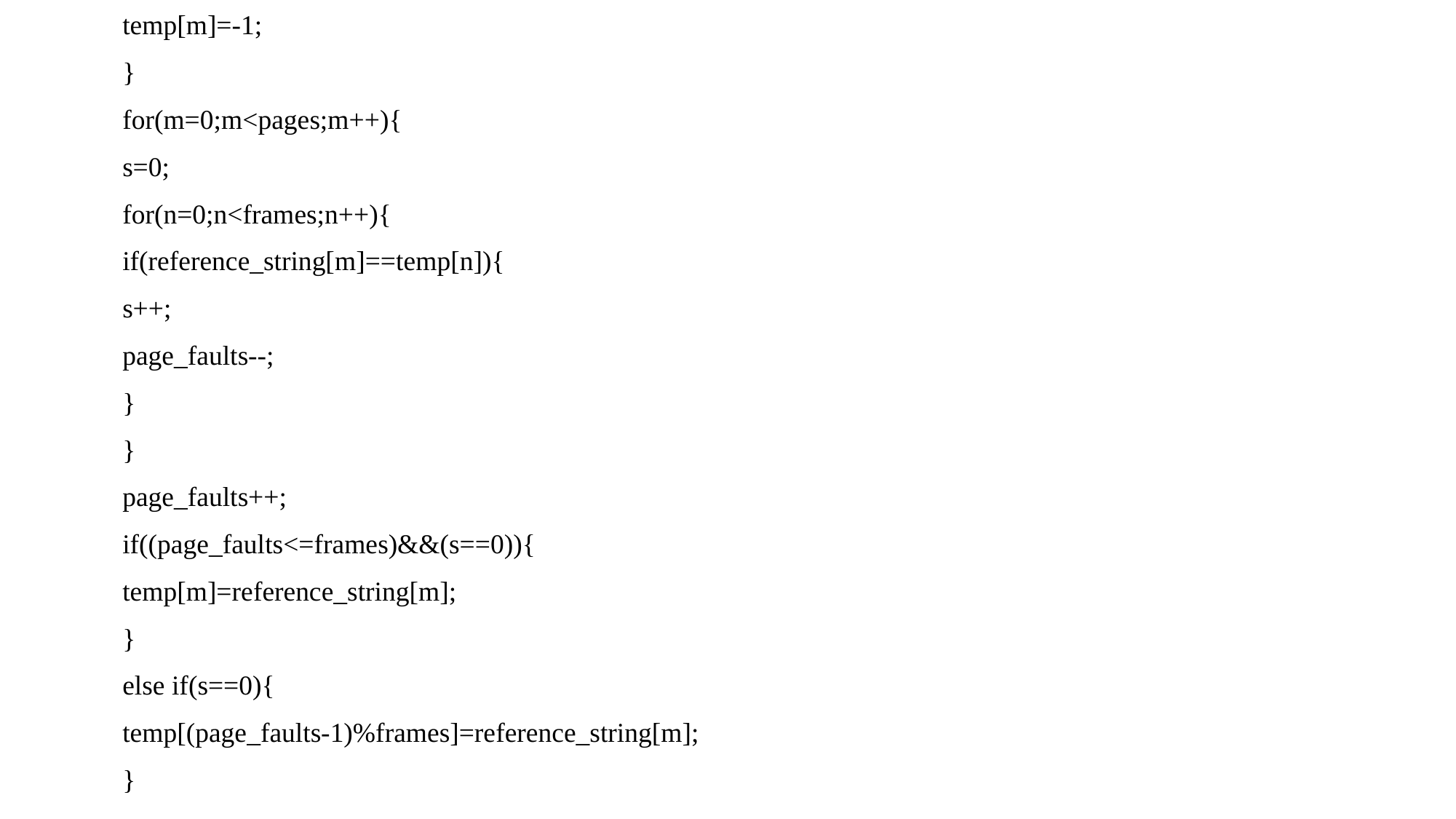

temp[m]=-1;
}
for(m=0;m<pages;m++){
s=0;
for(n=0;n<frames;n++){
if(reference_string[m]==temp[n]){
s++;
page_faults--;
}
}
page_faults++;
if((page_faults<=frames)&&(s==0)){
temp[m]=reference_string[m];
}
else if(s==0){
temp[(page_faults-1)%frames]=reference_string[m];
}